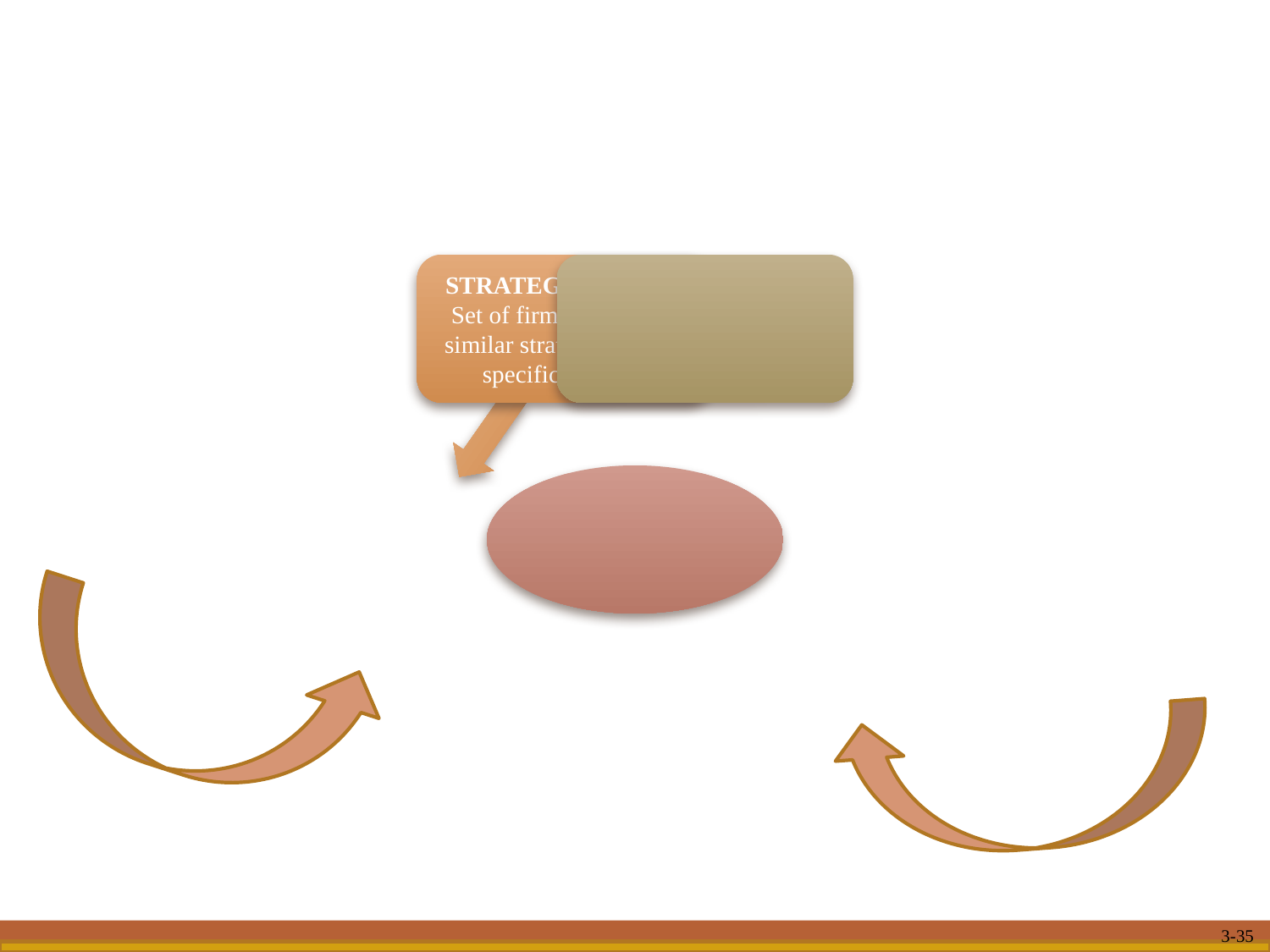

STRATEGIC GROUP
Set of firms pursuing a similar strategy within a specific industry